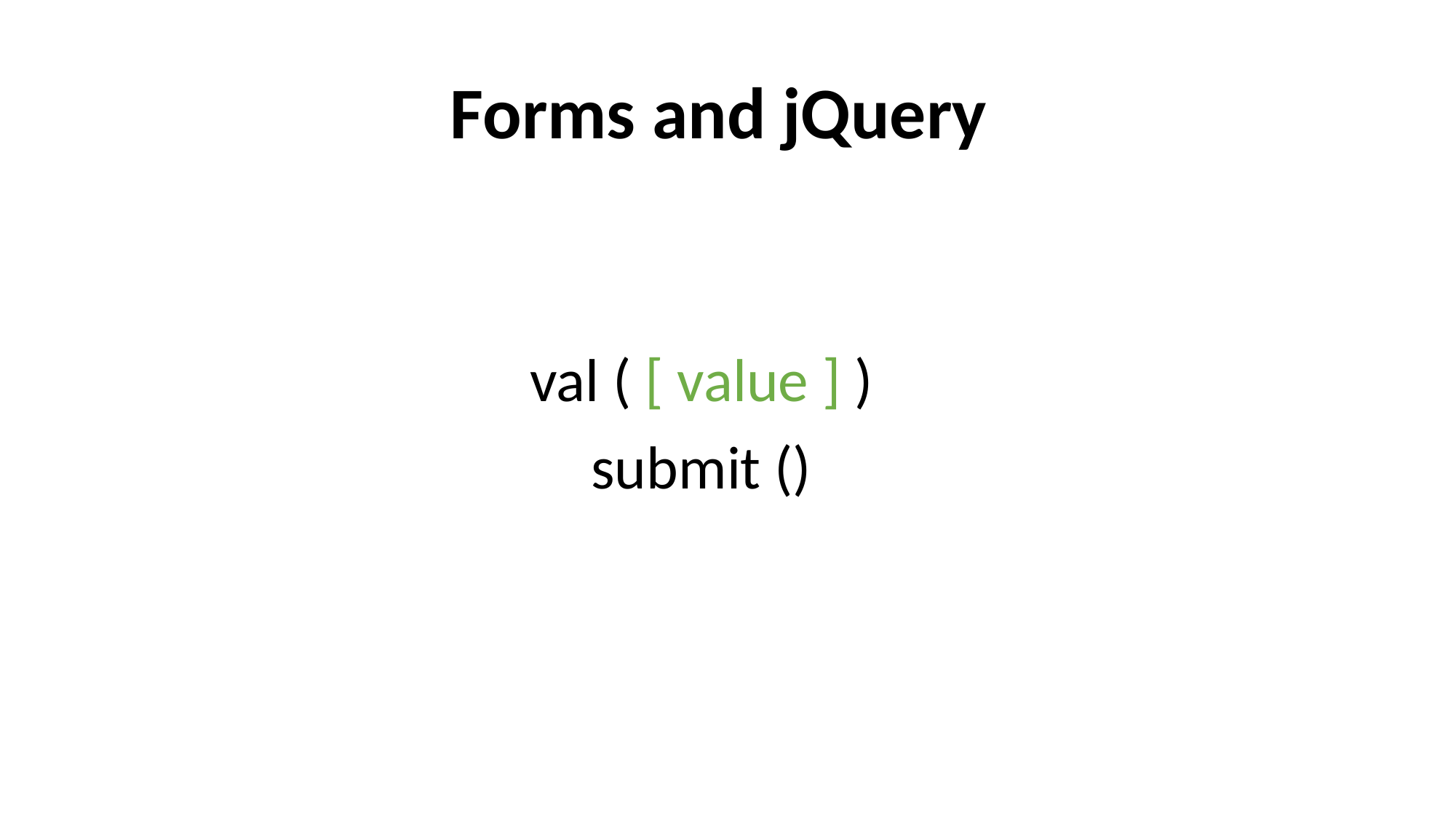

Forms and jQuery
val ( [ value ] )
submit ()